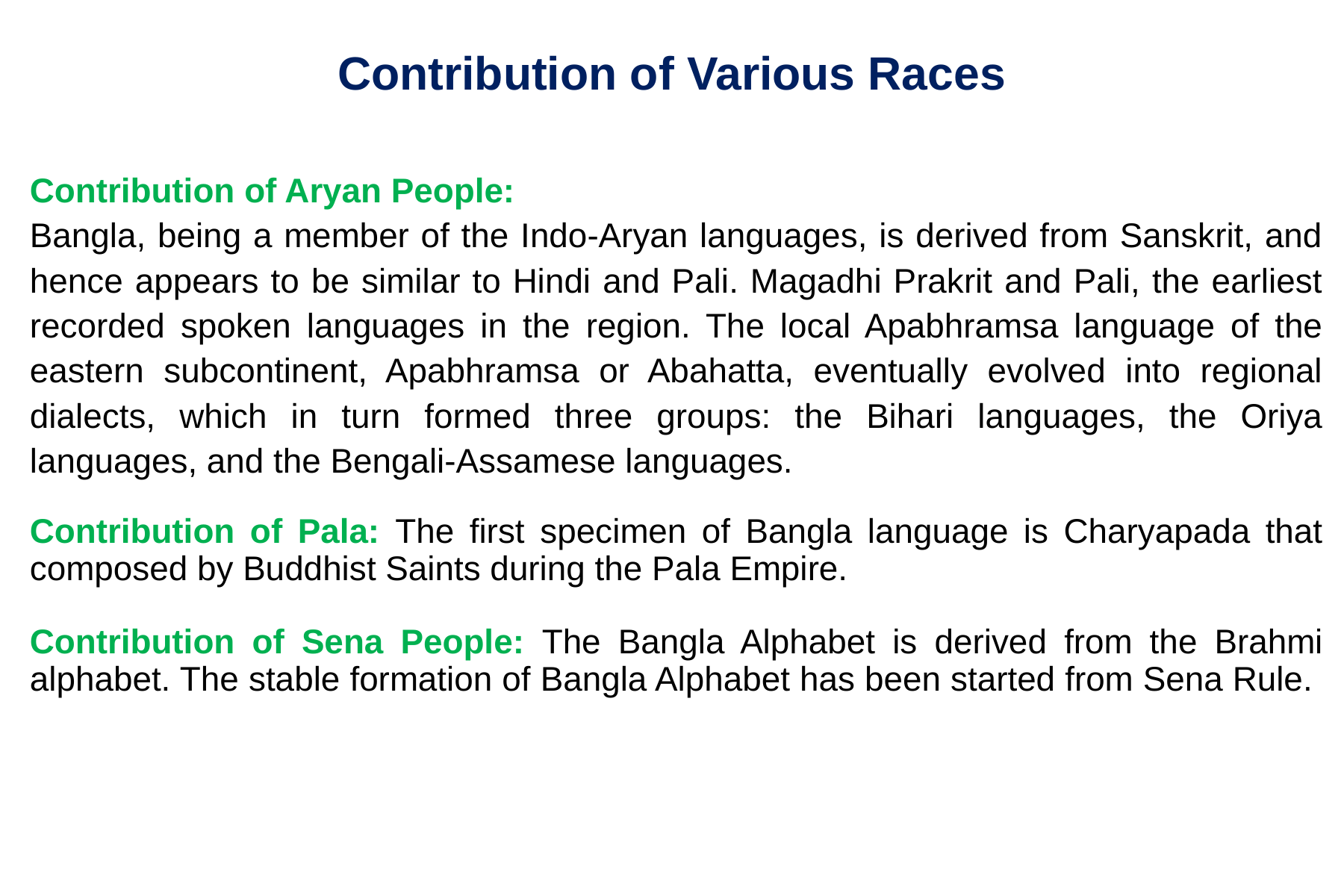

# Contribution of Various Races

Contribution of Aryan People:
Bangla, being a member of the Indo-Aryan languages, is derived from Sanskrit, and hence appears to be similar to Hindi and Pali. Magadhi Prakrit and Pali, the earliest recorded spoken languages in the region. The local Apabhramsa language of the eastern subcontinent, Apabhramsa or Abahatta, eventually evolved into regional dialects, which in turn formed three groups: the Bihari languages, the Oriya languages, and the Bengali-Assamese languages.

Contribution of Pala: The first specimen of Bangla language is Charyapada that composed by Buddhist Saints during the Pala Empire.

Contribution of Sena People: The Bangla Alphabet is derived from the Brahmi alphabet. The stable formation of Bangla Alphabet has been started from Sena Rule.